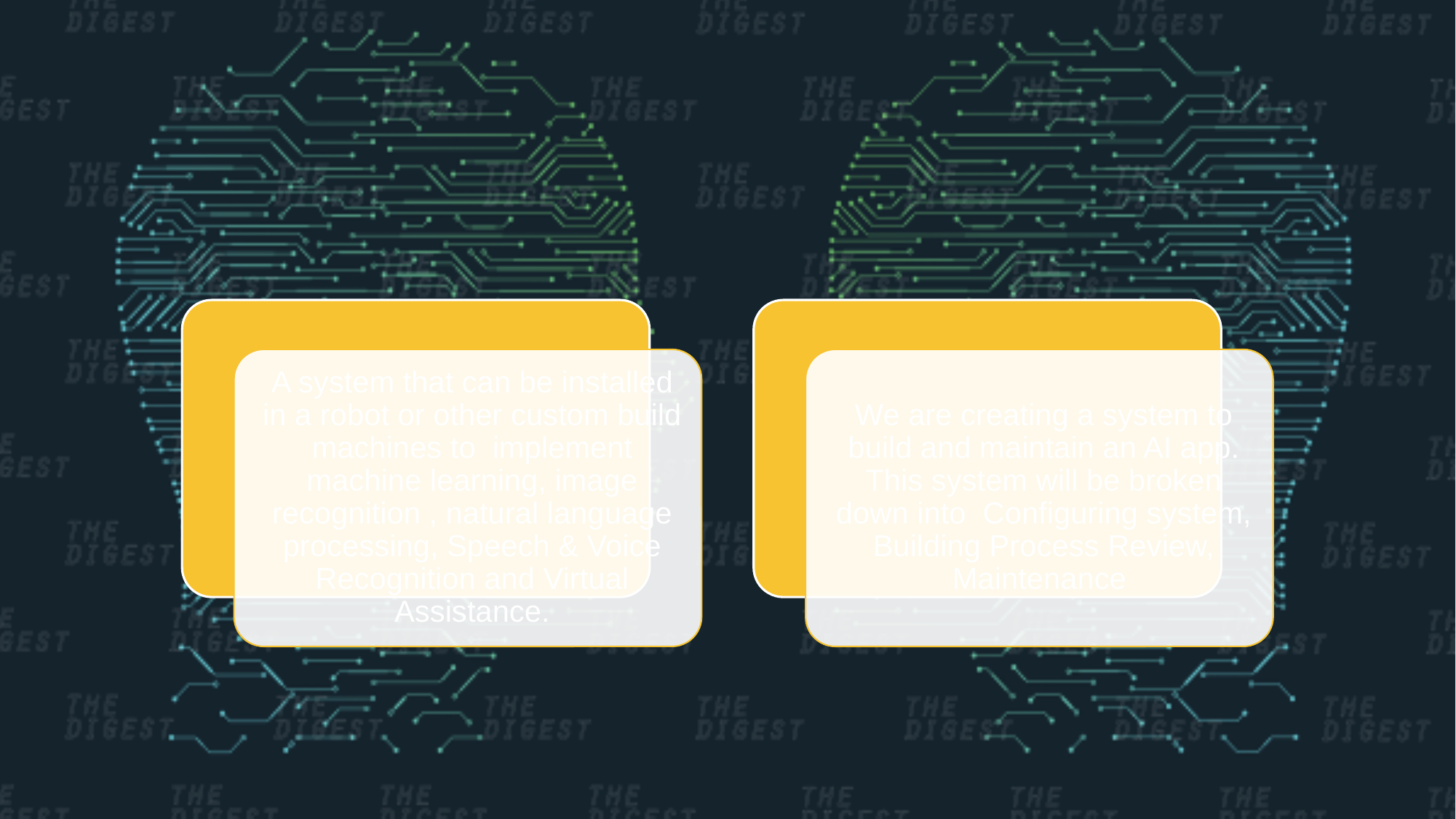

#
A system that can be installed in a robot or other custom build machines to  implement machine learning, image recognition , natural language processing, Speech & Voice Recognition and Virtual Assistance.
We are creating a system to build and maintain an AI app. This system will be broken down into  Configuring system, Building Process Review, Maintenance